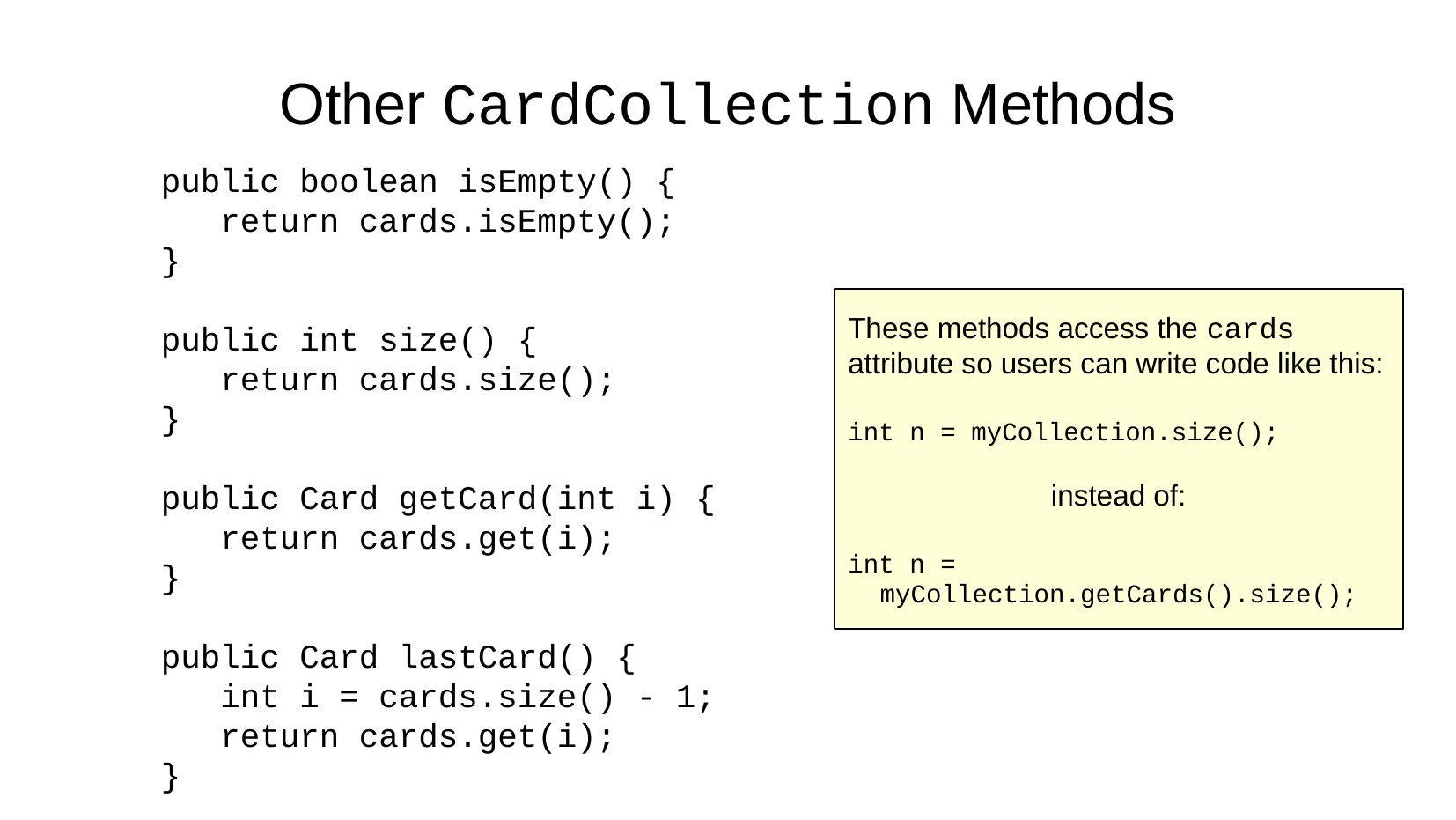

Other CardCollection Methods
public boolean isEmpty() {
   return cards.isEmpty();
}

public int size() {
   return cards.size();
}

public Card getCard(int i) {
   return cards.get(i);
}

public Card lastCard() {
   int i = cards.size() - 1;
   return cards.get(i);
}

These methods access the cards
attribute so users can write code like this:

int n = myCollection.size();

instead of:

int n =
myCollection.getCards().size();